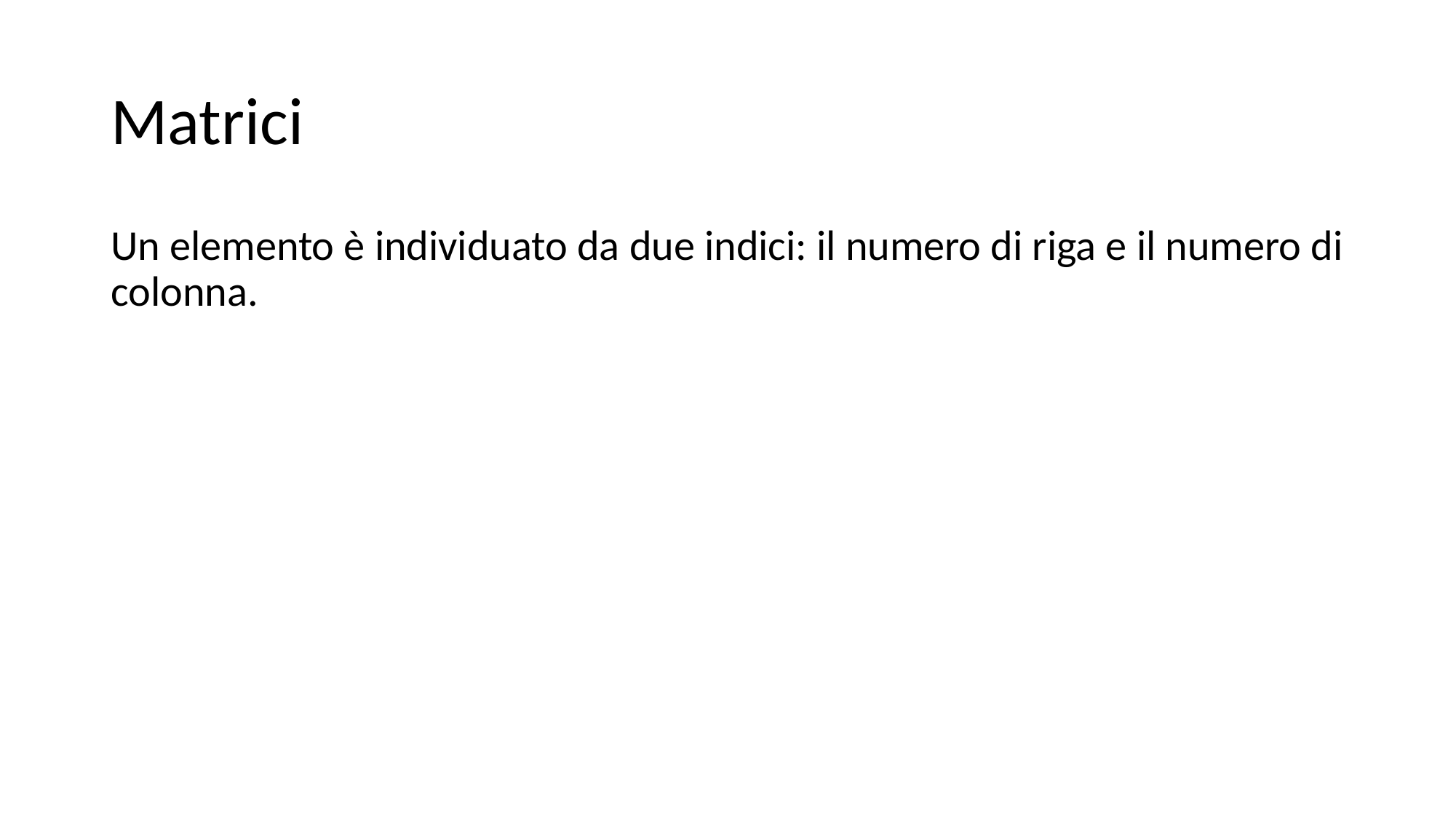

# Matrici
Un elemento è individuato da due indici: il numero di riga e il numero di colonna.